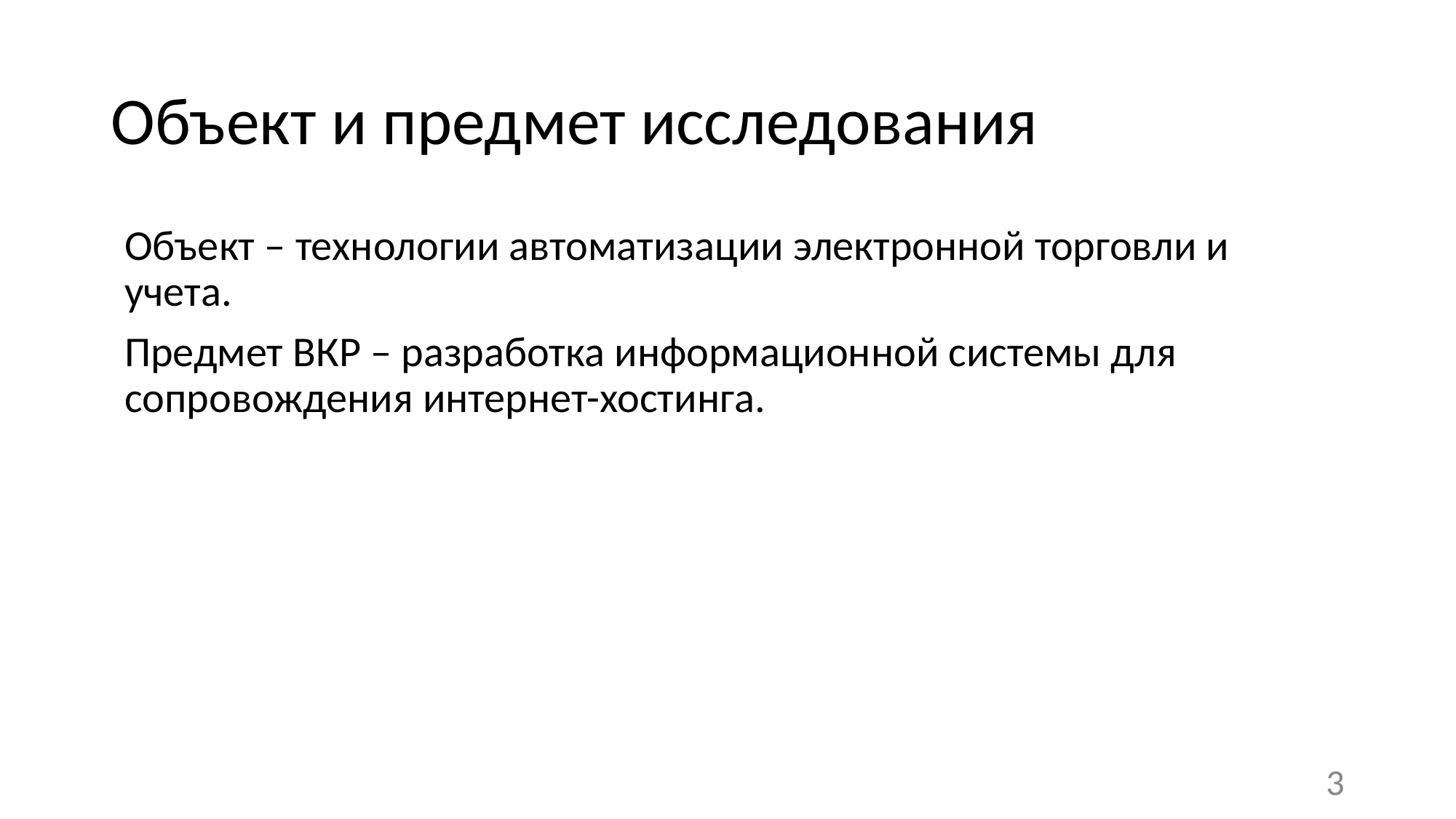

# Объект и предмет исследования
Объект – технологии автоматизации электронной торговли и учета.
Предмет ВКР – разработка информационной системы для сопровождения интернет-хостинга.
3